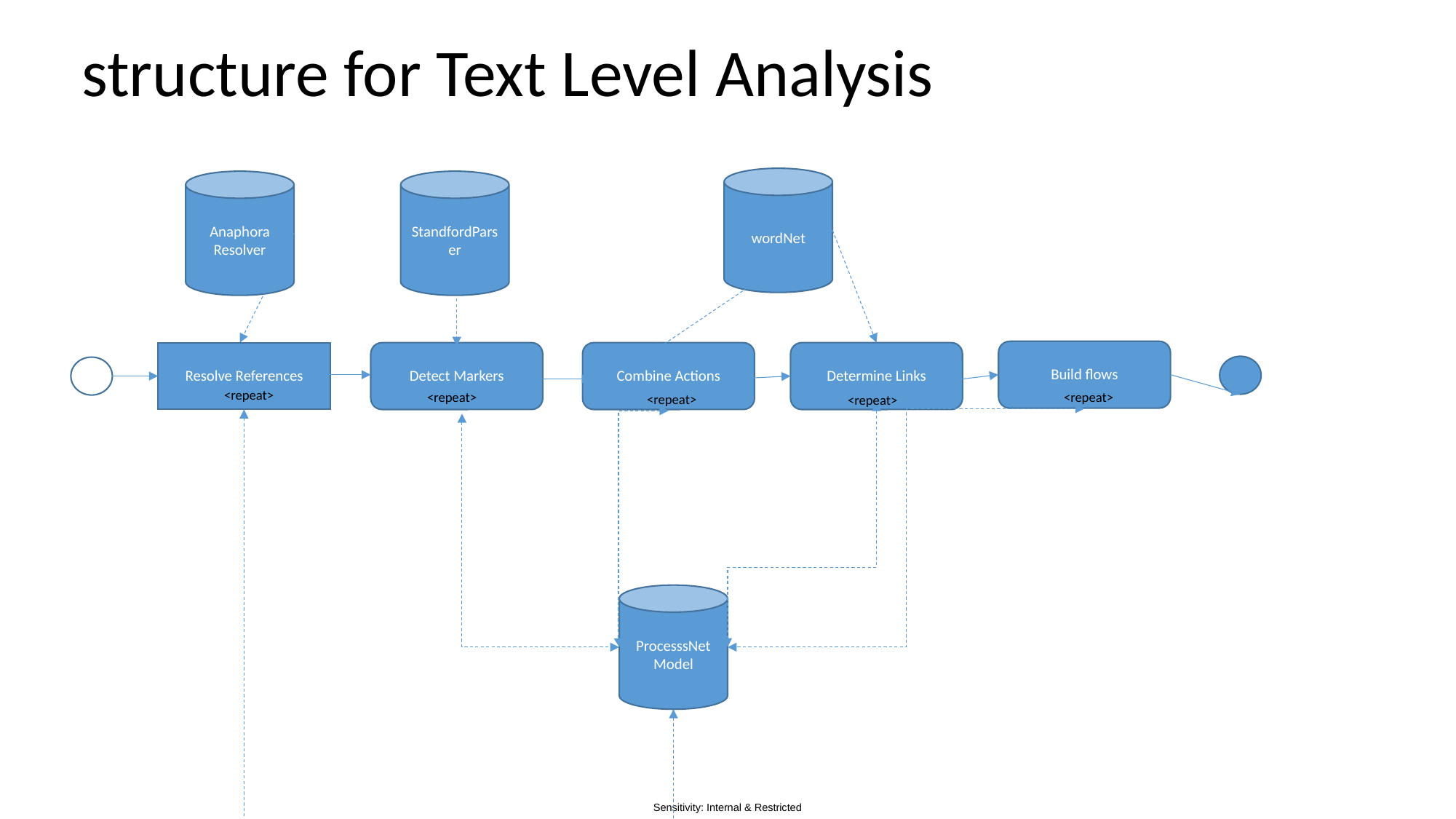

# structure for Text Level Analysis
wordNet
Anaphora Resolver
StandfordParser
Build flows
Resolve References
Detect Markers
Combine Actions
Determine Links

<repeat>
<repeat>
<repeat>
<repeat>
<repeat>
ProcesssNetModel